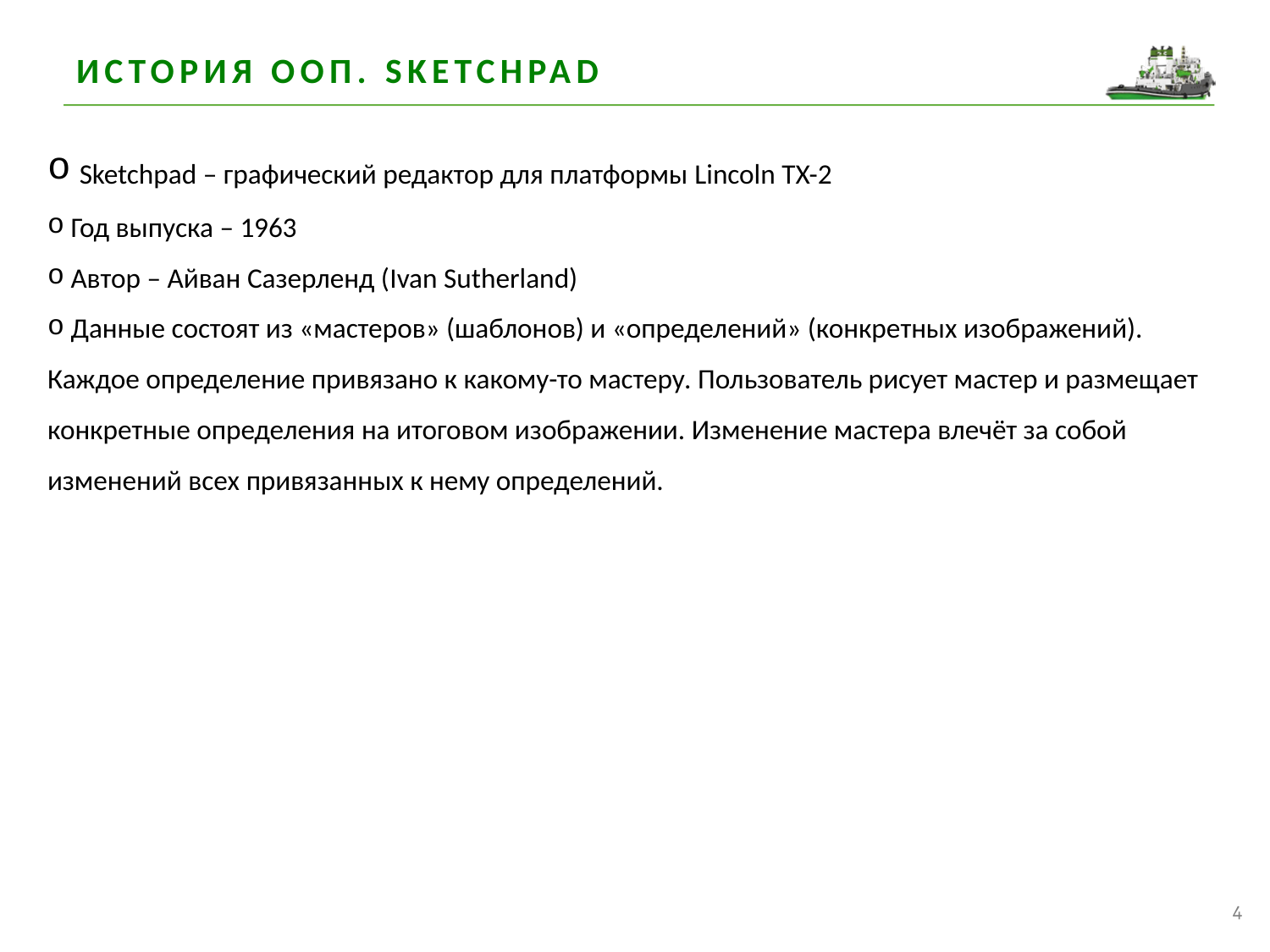

# История ООП. Sketchpad
 Sketchpad – графический редактор для платформы Lincoln TX-2
 Год выпуска – 1963
 Автор – Айван Сазерленд (Ivan Sutherland)
 Данные состоят из «мастеров» (шаблонов) и «определений» (конкретных изображений). Каждое определение привязано к какому-то мастеру. Пользователь рисует мастер и размещает конкретные определения на итоговом изображении. Изменение мастера влечёт за собой изменений всех привязанных к нему определений.
4